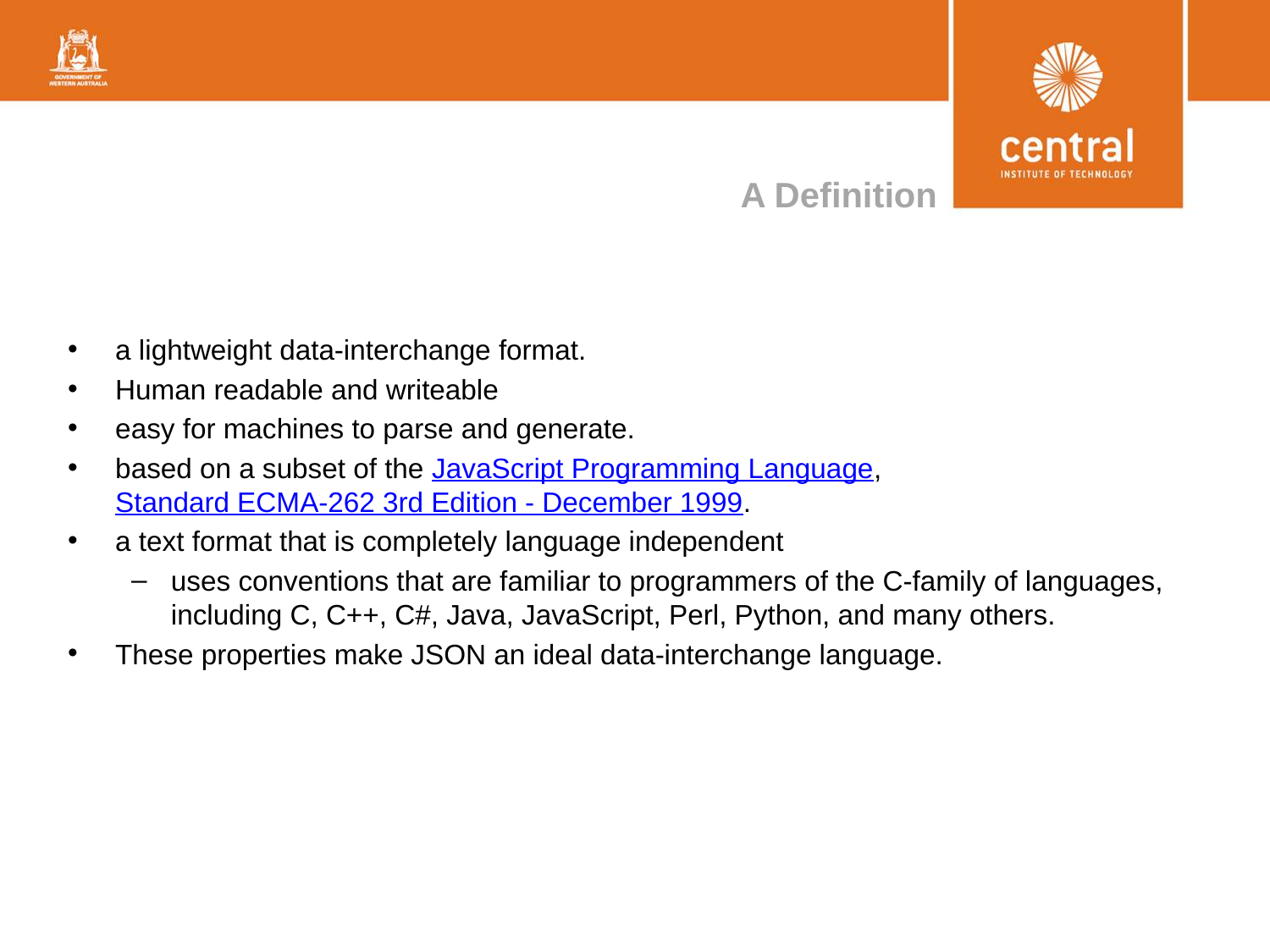

# A Definition

a lightweight data-interchange format.
Human readable and writeable
easy for machines to parse and generate.
based on a subset of the JavaScript Programming Language, Standard ECMA-262 3rd Edition - December 1999.
a text format that is completely language independent
uses conventions that are familiar to programmers of the C-family of languages, including C, C++, C#, Java, JavaScript, Perl, Python, and many others.
These properties make JSON an ideal data-interchange language.